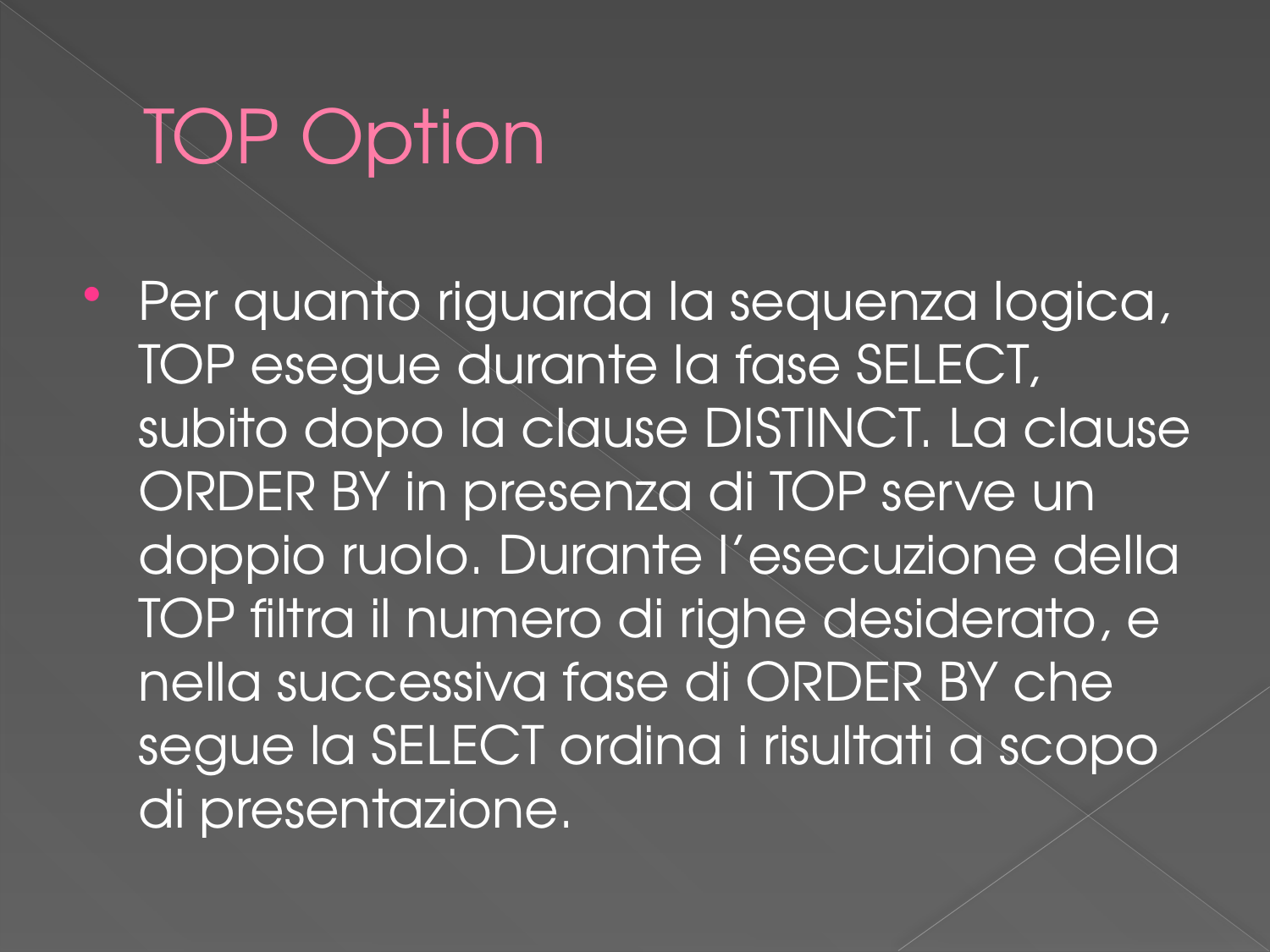

# TOP Option
Per quanto riguarda la sequenza logica, TOP esegue durante la fase SELECT, subito dopo la clause DISTINCT. La clause ORDER BY in presenza di TOP serve un doppio ruolo. Durante l’esecuzione della TOP filtra il numero di righe desiderato, e nella successiva fase di ORDER BY che segue la SELECT ordina i risultati a scopo di presentazione.